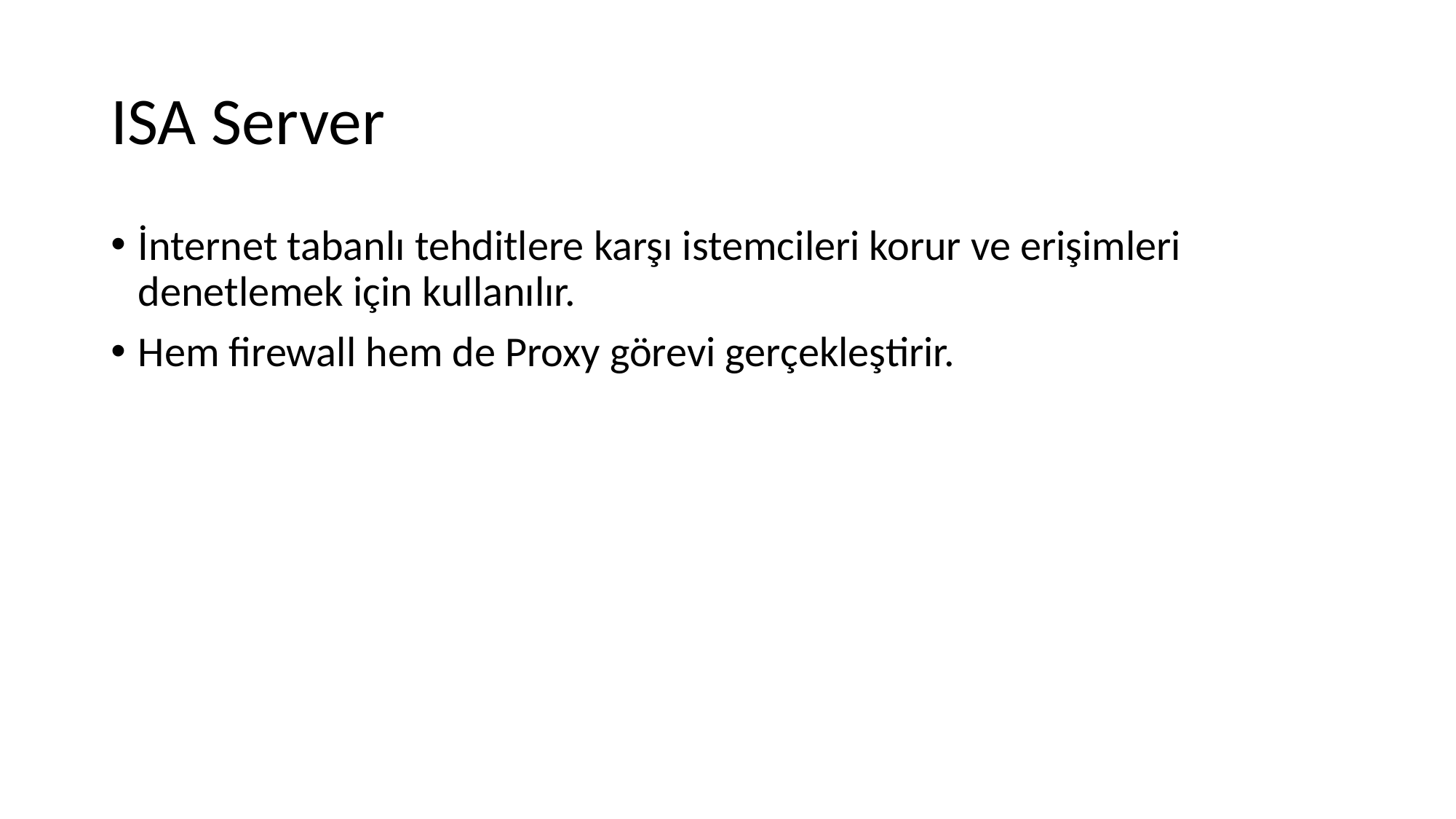

# ISA Server
İnternet tabanlı tehditlere karşı istemcileri korur ve erişimleri denetlemek için kullanılır.
Hem firewall hem de Proxy görevi gerçekleştirir.